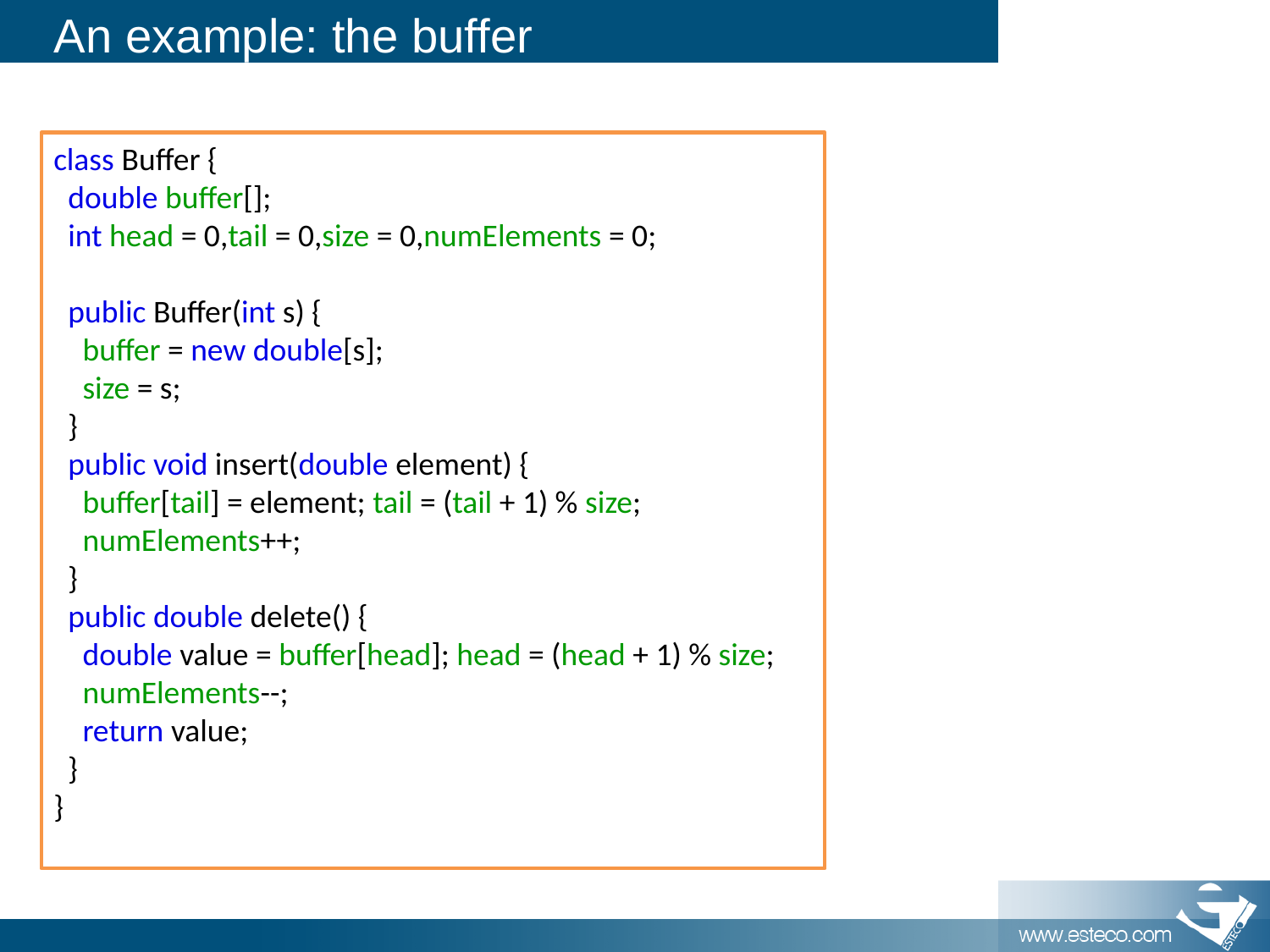

# An example: the buffer
class Buffer {
  double buffer[];
  int head = 0,tail = 0,size = 0,numElements = 0;
  public Buffer(int s) {
    buffer = new double[s];
    size = s;
  }
  public void insert(double element) {
    buffer[tail] = element; tail = (tail + 1) % size;
    numElements++;
  }
  public double delete() {
    double value = buffer[head]; head = (head + 1) % size;
    numElements--;
    return value;
  }
}